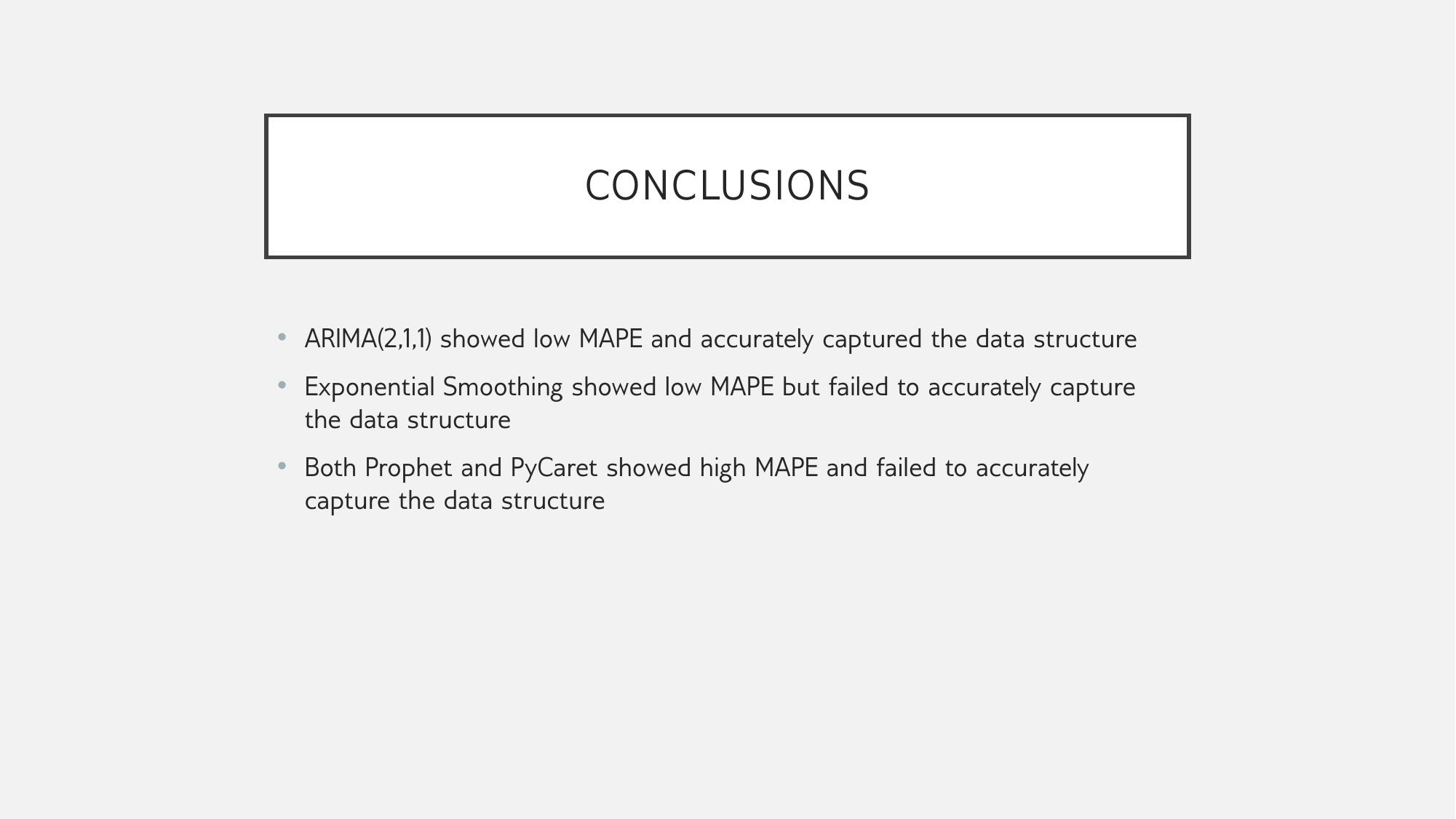

# Conclusions
ARIMA(2,1,1) showed low MAPE and accurately captured the data structure
Exponential Smoothing showed low MAPE but failed to accurately capture the data structure
Both Prophet and PyCaret showed high MAPE and failed to accurately capture the data structure